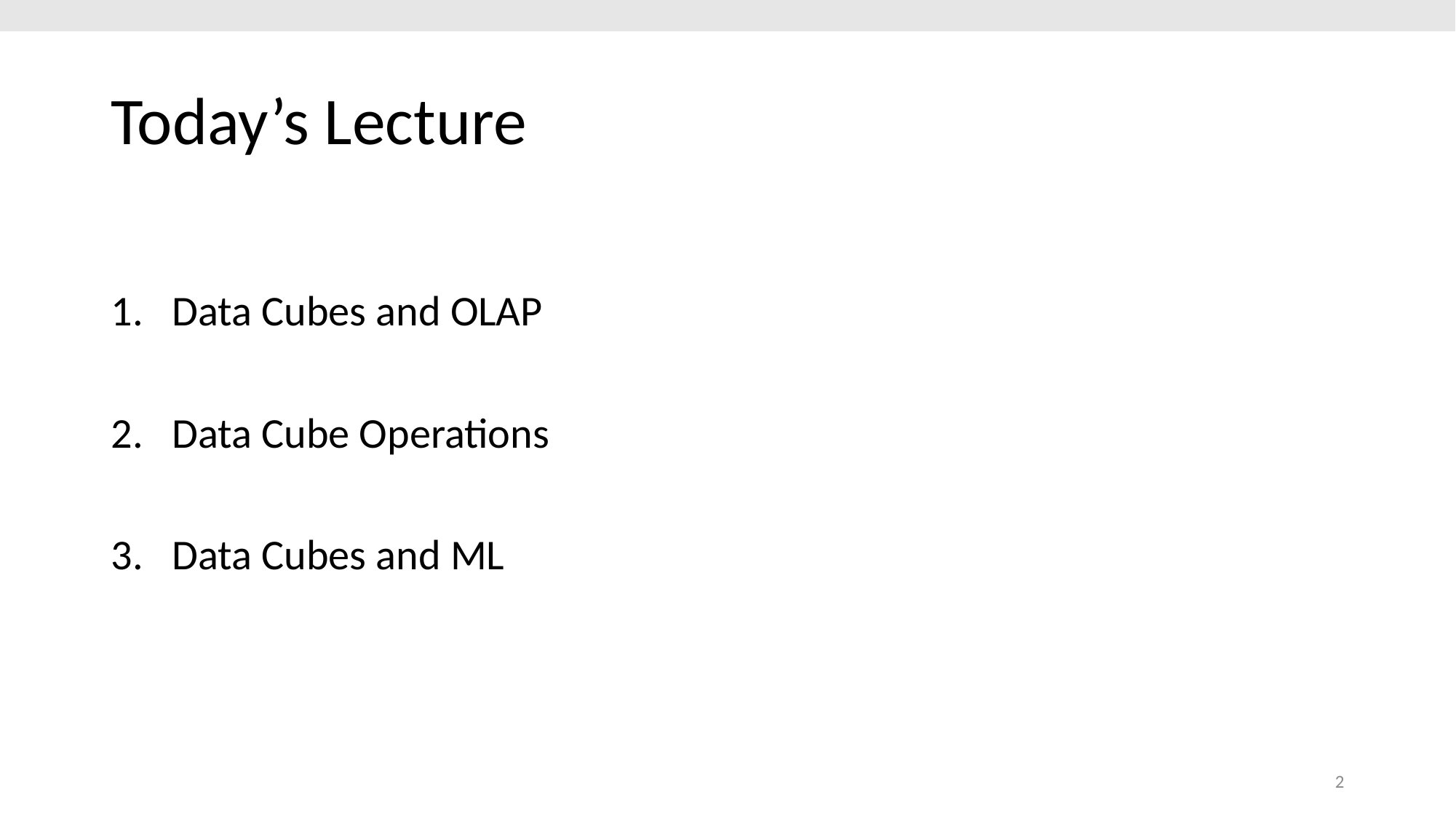

# Today’s Lecture

Data Cubes and OLAP

Data Cube Operations

Data Cubes and ML

2